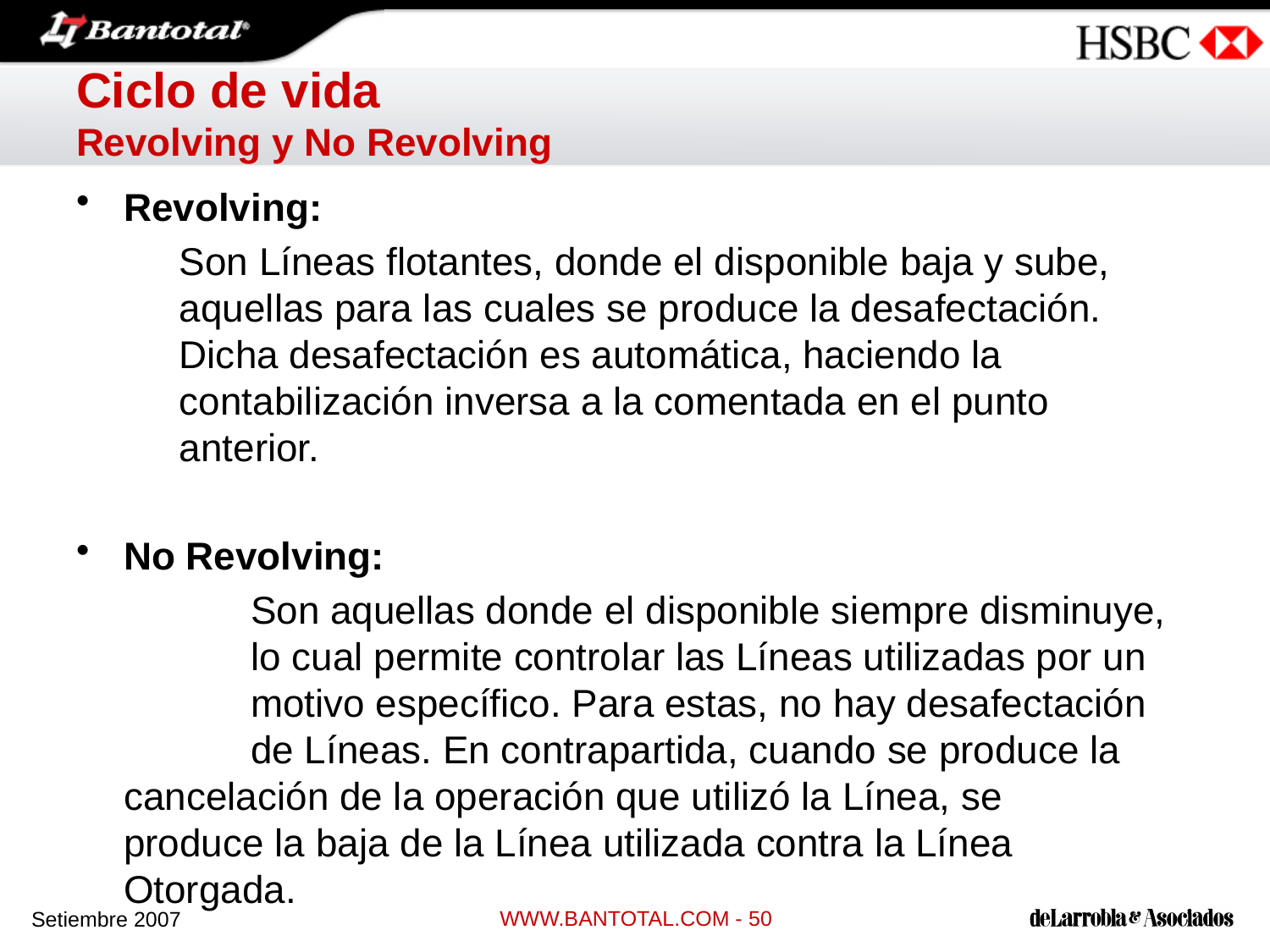

# Ciclo de vida Revolving y No Revolving
Revolving:
	Son Líneas flotantes, donde el disponible baja y sube, aquellas para las cuales se produce la desafectación. Dicha desafectación es automática, haciendo la contabilización inversa a la comentada en el punto anterior.

No Revolving:
		Son aquellas donde el disponible siempre disminuye, 	lo cual permite controlar las Líneas utilizadas por un 	motivo específico. Para estas, no hay desafectación 	de Líneas. En contrapartida, cuando se produce la 	cancelación de la operación que utilizó la Línea, se 	produce la baja de la Línea utilizada contra la Línea 	Otorgada.
WWW.BANTOTAL.COM - 50
Setiembre 2007